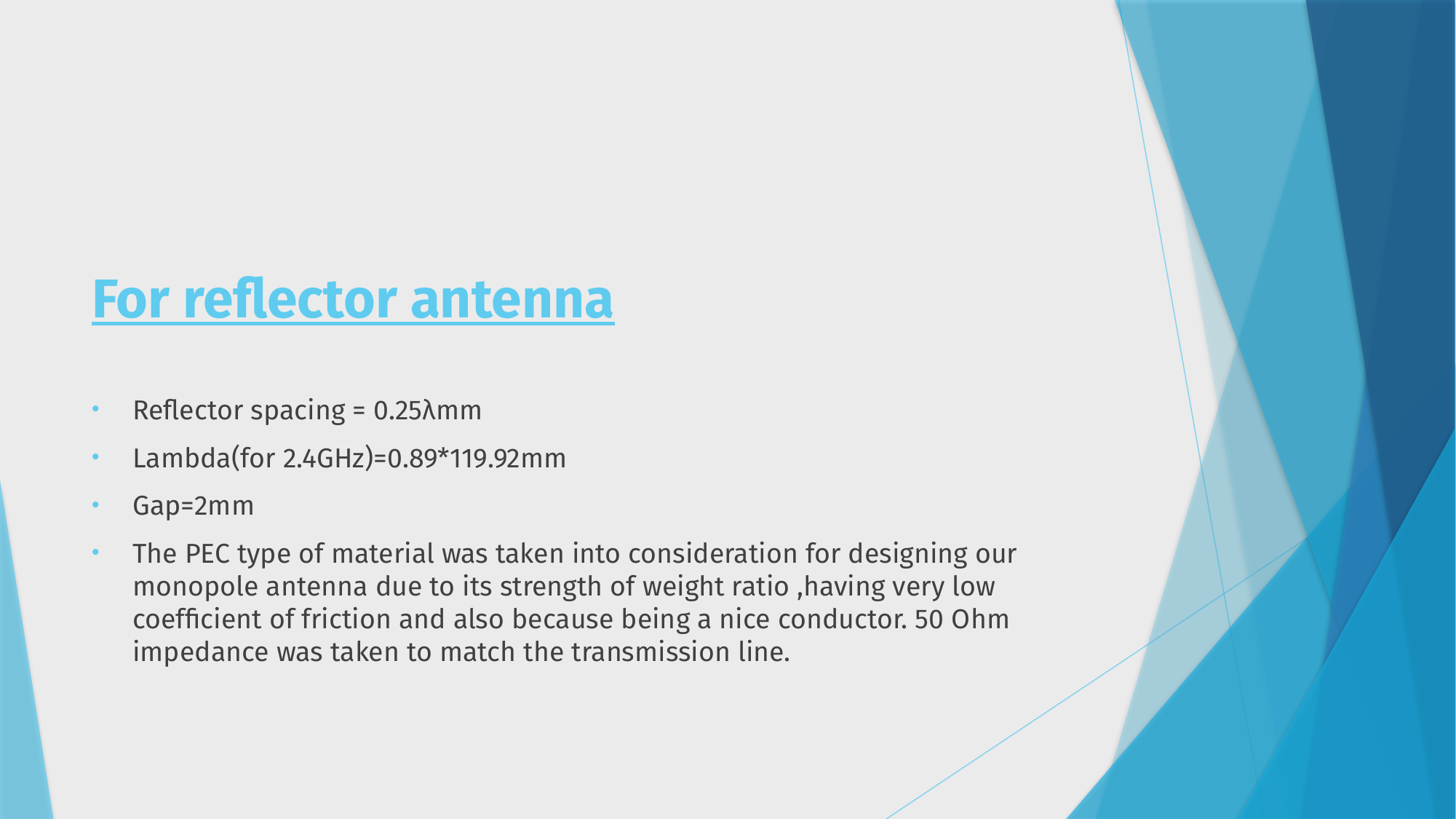

#
For reflector antenna

Reflector spacing = 0.25λmm
Lambda(for 2.4GHz)=0.89*119.92mm
Gap=2mm
The PEC type of material was taken into consideration for designing our monopole antenna due to its strength of weight ratio ,having very low coefficient of friction and also because being a nice conductor. 50 Ohm impedance was taken to match the transmission line.